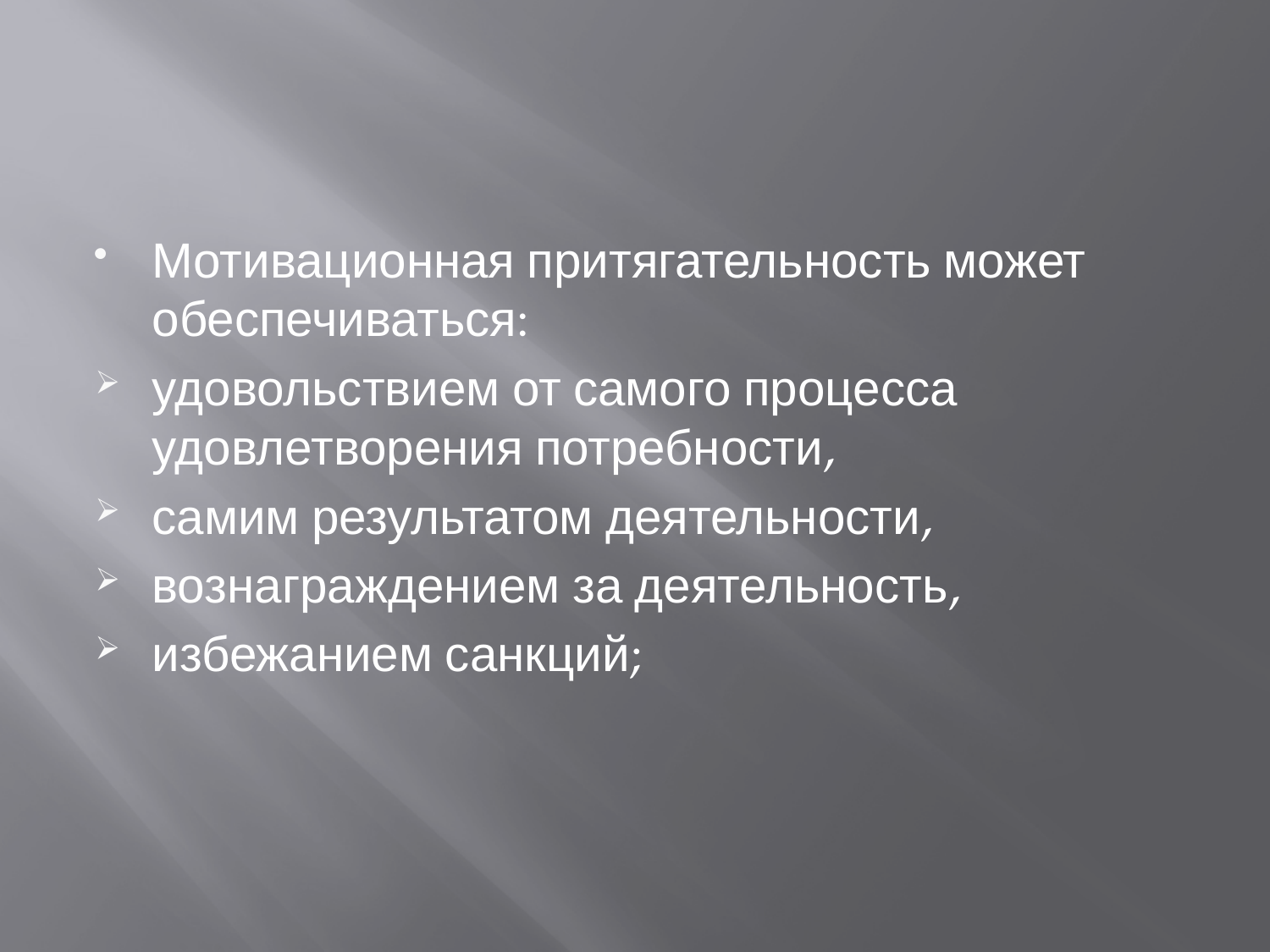

#
Мотивационная притягательность может обеспечиваться:
удовольствием от самого процесса удовлетворения потребности,
самим результатом деятельности,
вознаграждением за деятельность,
избежанием санкций;